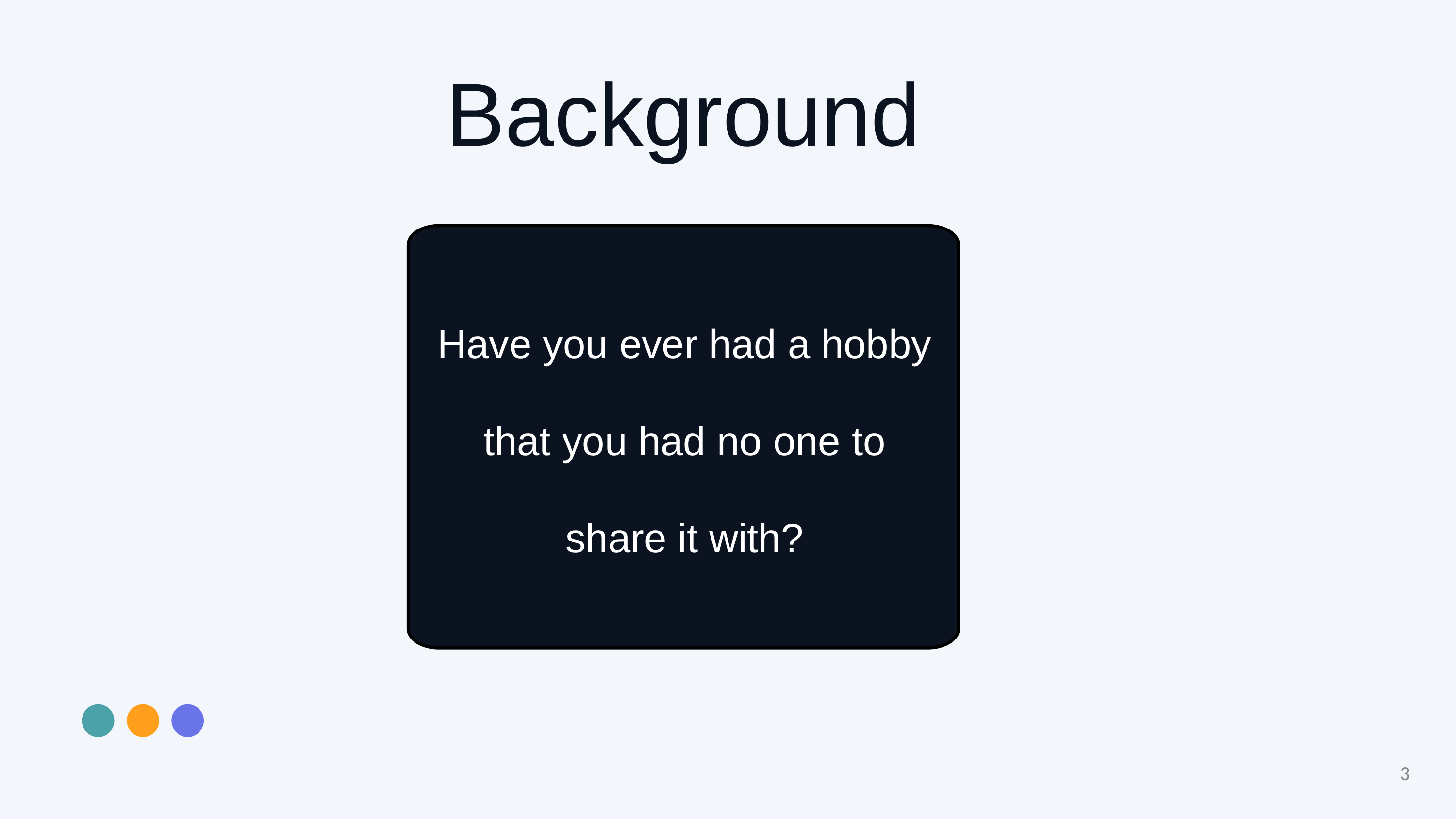

Background

Have you ever had a hobby that you had no one to share it with?

3